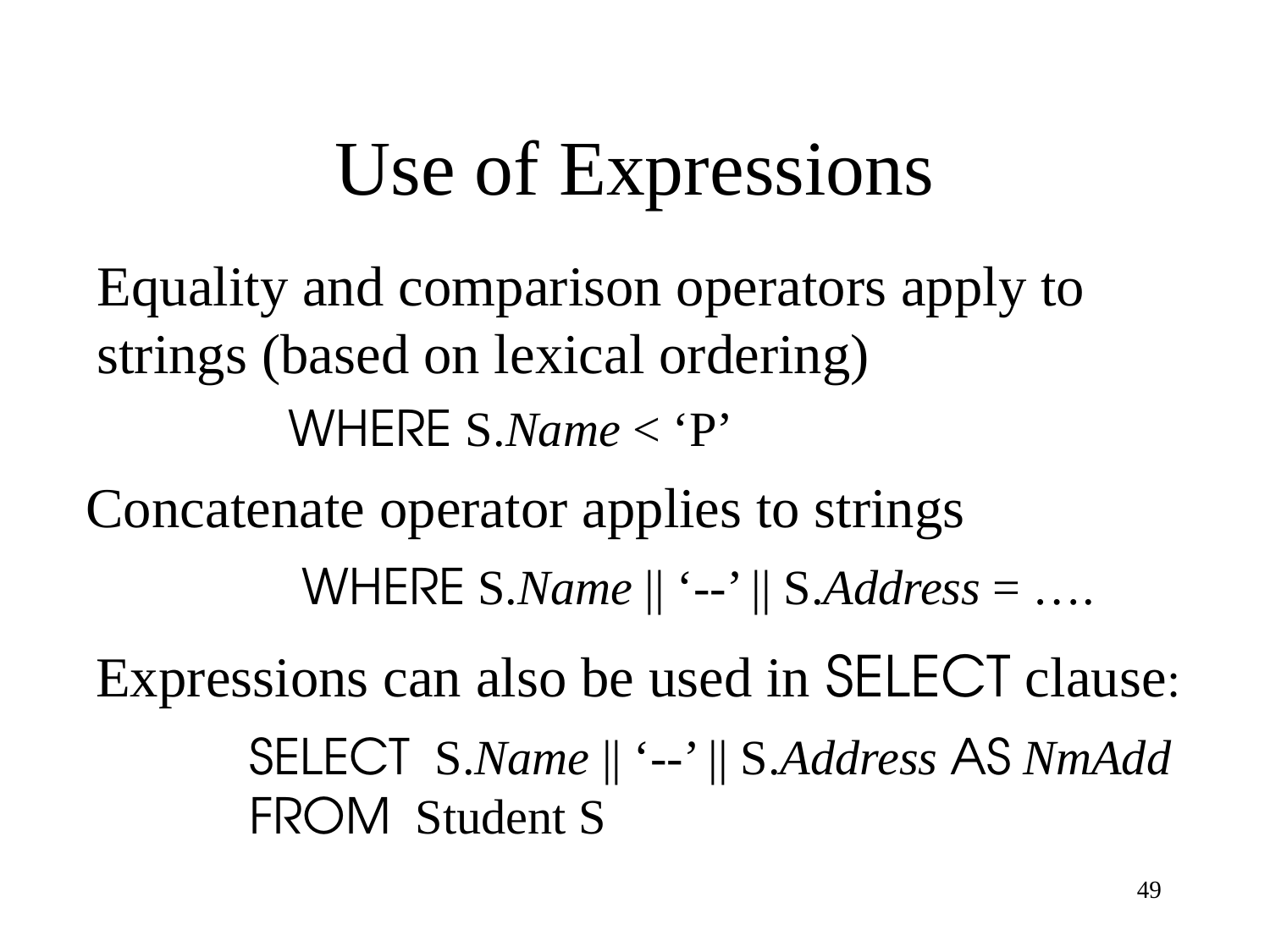

# Use of Expressions
Equality and comparison operators apply to strings (based on lexical ordering)

WHERE S.Name < ‘P’
Concatenate operator applies to strings
WHERE S.Name || ‘--’ || S.Address = ….
Expressions can also be used in SELECT clause:
SELECT  S.Name || ‘--’ || S.Address AS NmAdd
FROM  Student S
49